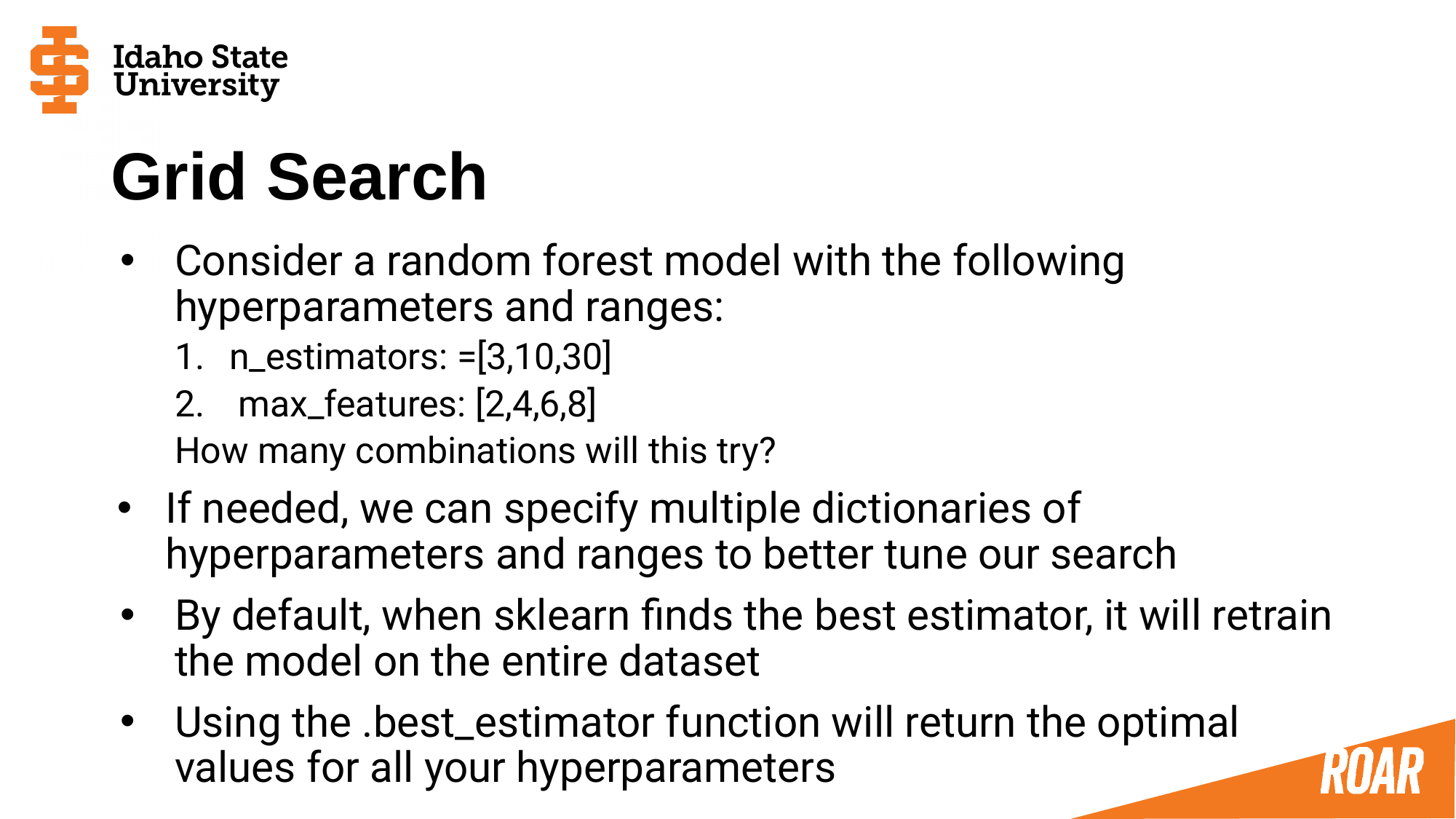

# Grid Search
Consider a random forest model with the following hyperparameters and ranges:
n_estimators: =[3,10,30]
 max_features: [2,4,6,8]
How many combinations will this try?
If needed, we can specify multiple dictionaries of hyperparameters and ranges to better tune our search
By default, when sklearn finds the best estimator, it will retrain the model on the entire dataset
Using the .best_estimator function will return the optimal values for all your hyperparameters